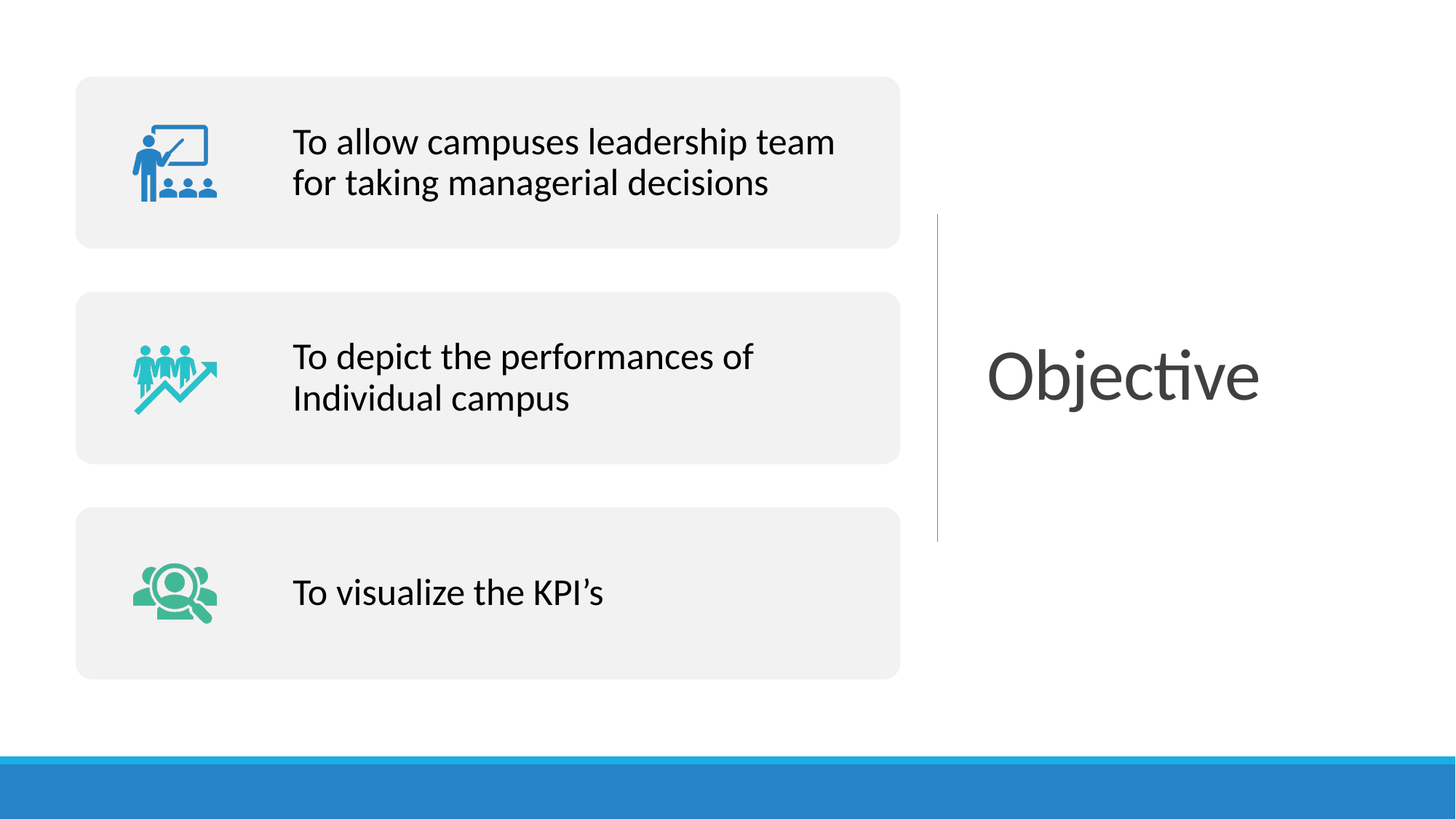

Objective
To allow campuses leadership team for taking managerial decisions
To depict the performances of Individual campus
To visualize the KPI’s